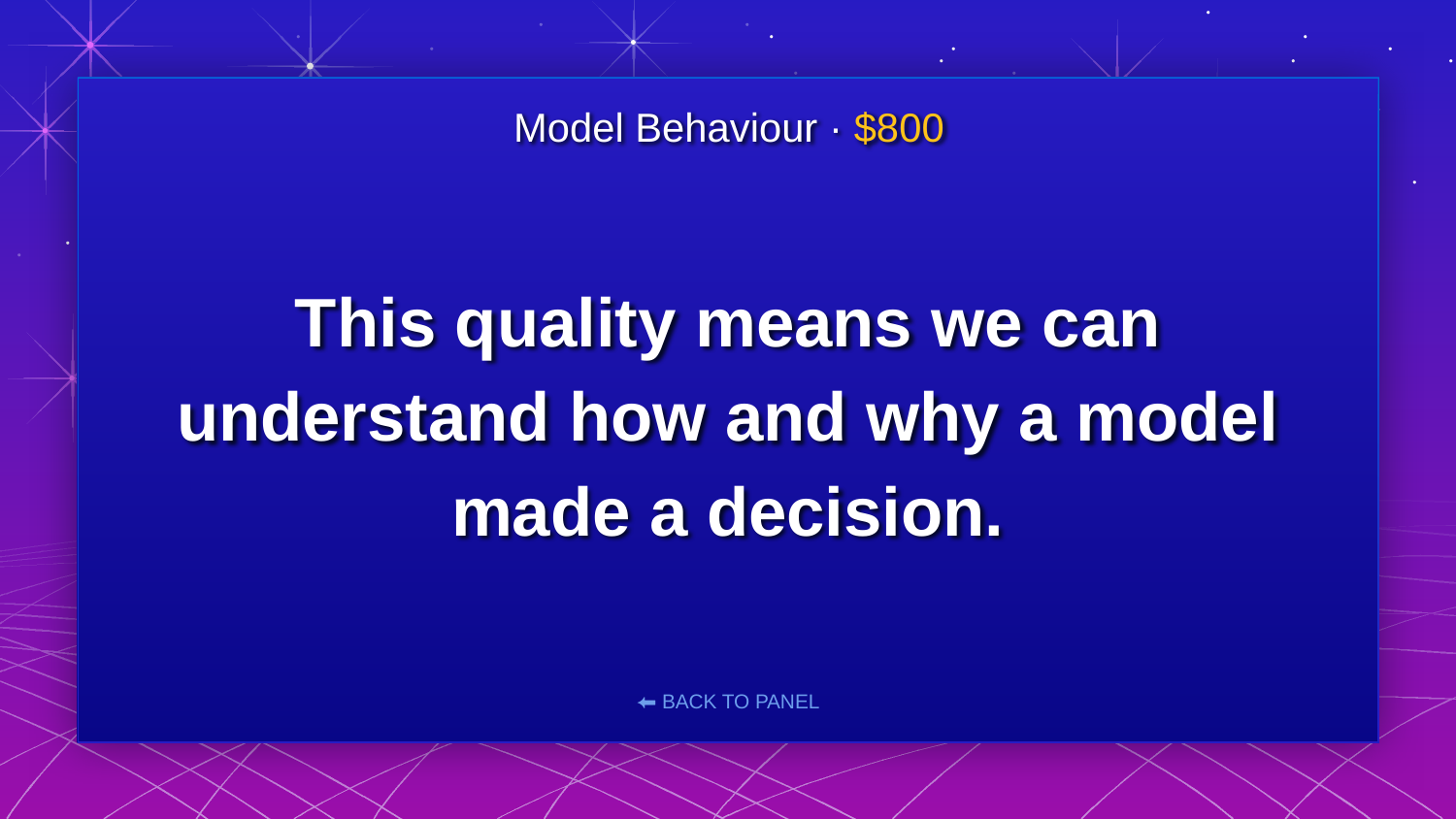

Model Behaviour · $800
# This quality means we can understand how and why a model made a decision.